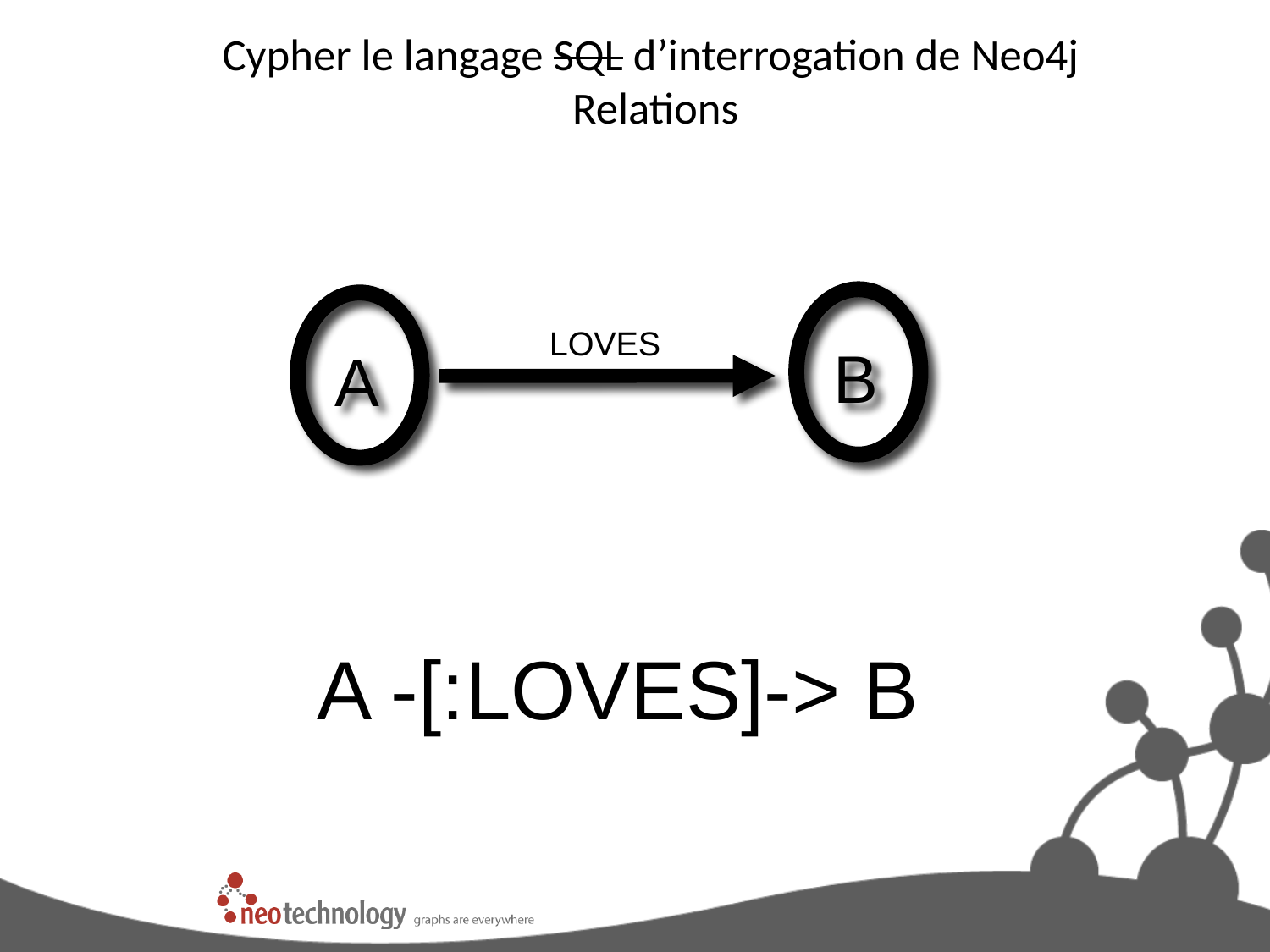

# Cypher le langage SQL d’interrogation de Neo4j Relations
B
A
LOVES

A -[:LOVES]-> B